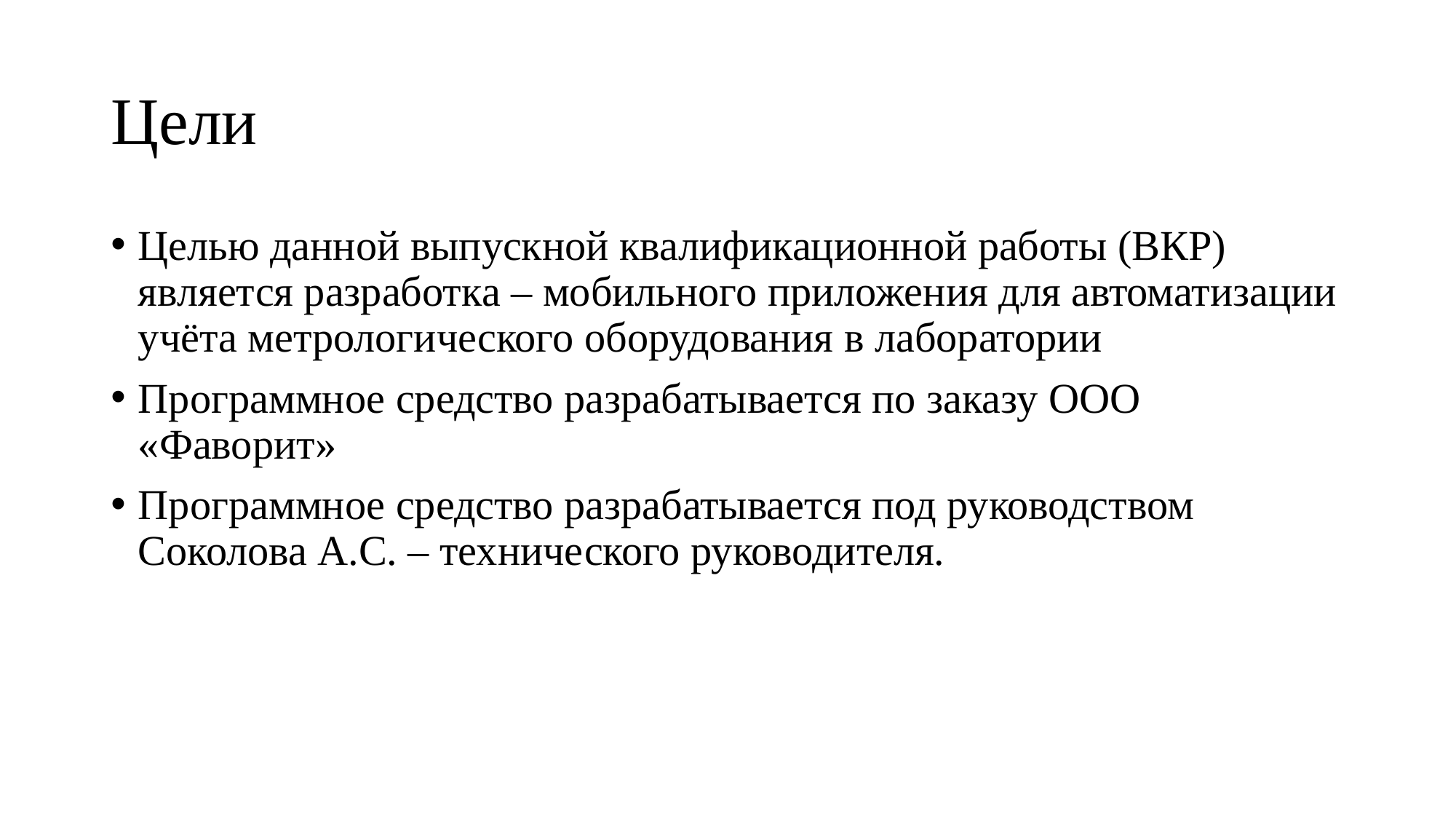

# Цели
Целью данной выпускной квалификационной работы (ВКР) является разработка – мобильного приложения для автоматизации учёта метрологического оборудования в лаборатории
Программное средство разрабатывается по заказу ООО «Фаворит»
Программное средство разрабатывается под руководством Соколова А.С. – технического руководителя.